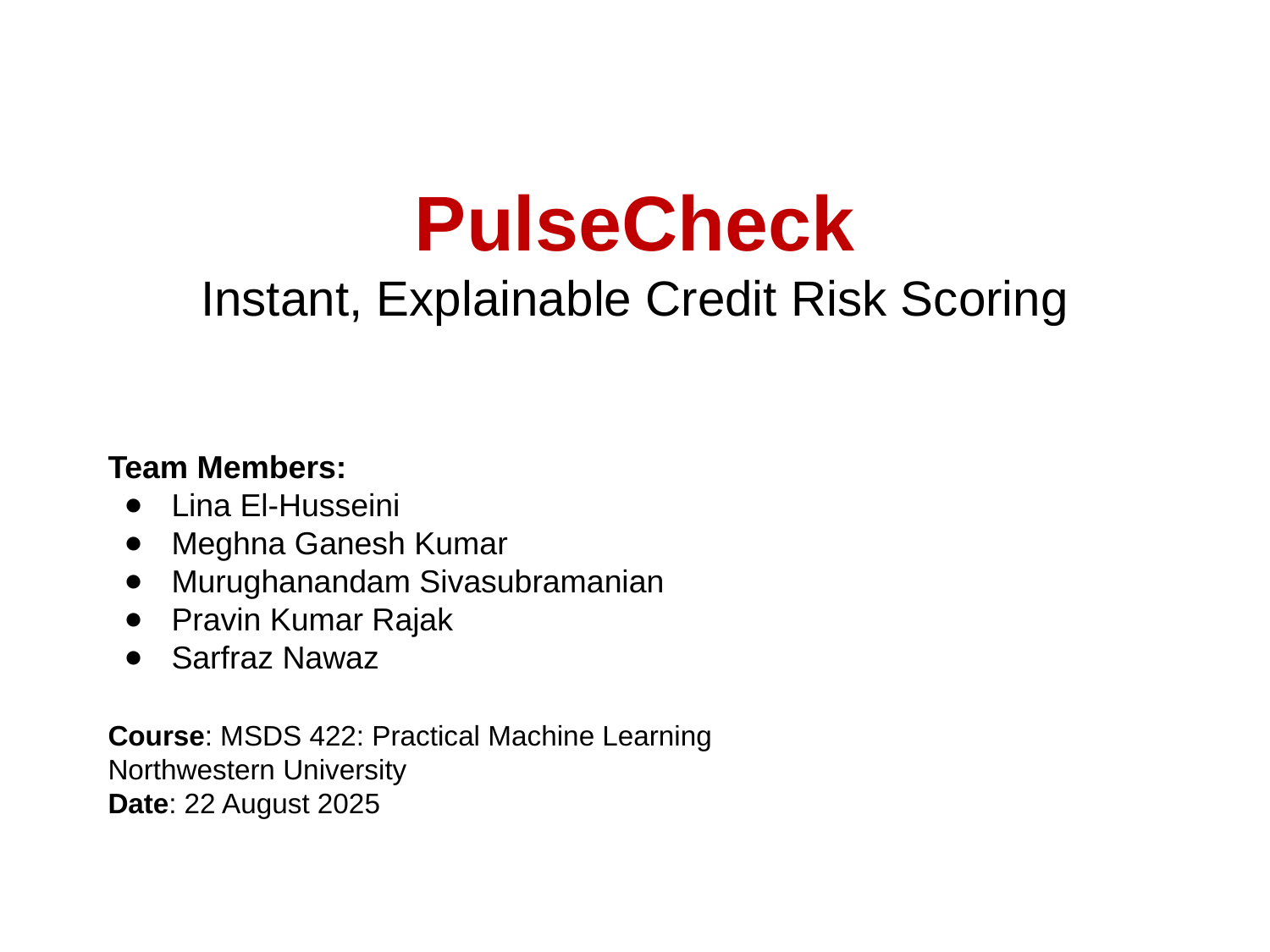

# PulseCheck Instant, Explainable Credit Risk Scoring
Team Members:
Lina El-Husseini
Meghna Ganesh Kumar
Murughanandam Sivasubramanian
Pravin Kumar Rajak
Sarfraz Nawaz
Course: MSDS 422: Practical Machine Learning
Northwestern University
Date: 22 August 2025